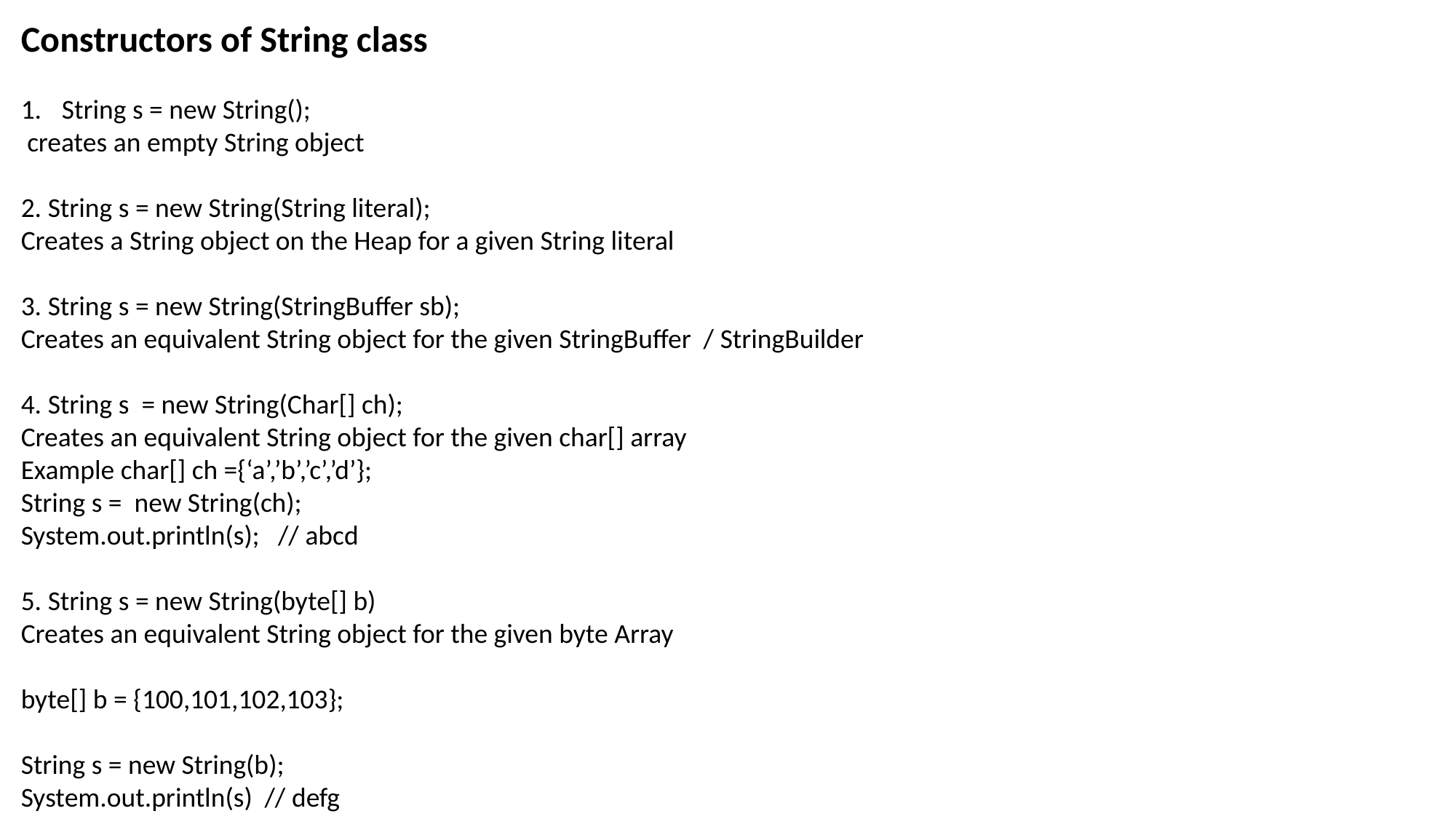

Constructors of String class

String s = new String();
 creates an empty String object

2. String s = new String(String literal);
Creates a String object on the Heap for a given String literal

3. String s = new String(StringBuffer sb);
Creates an equivalent String object for the given StringBuffer  / StringBuilder

4. String s  = new String(Char[] ch);
Creates an equivalent String object for the given char[] array
Example char[] ch ={‘a’,’b’,’c’,’d’};
String s =  new String(ch);
System.out.println(s);   // abcd

5. String s = new String(byte[] b)
Creates an equivalent String object for the given byte Array

byte[] b = {100,101,102,103};

String s = new String(b);
System.out.println(s)  // defg